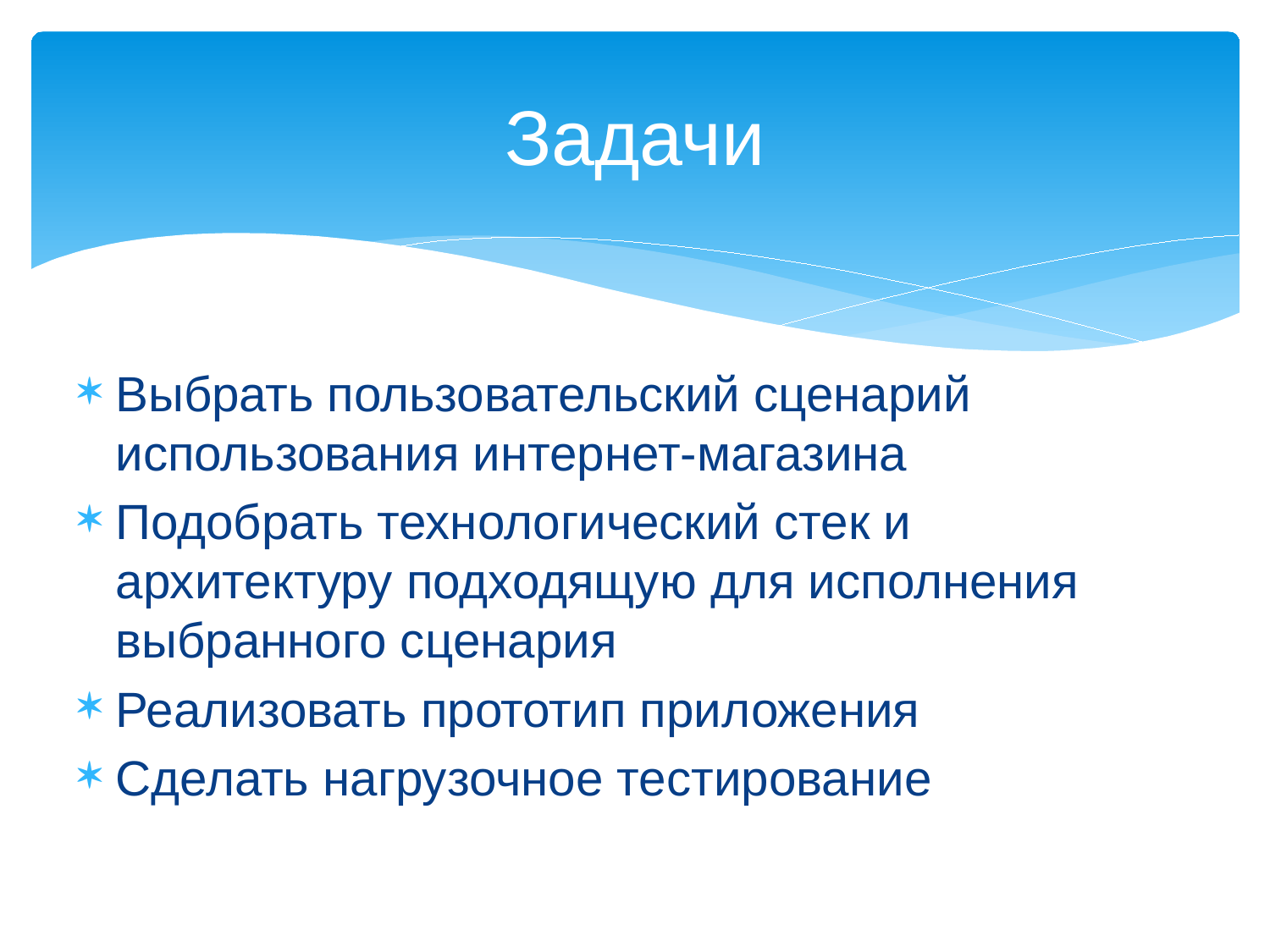

# Задачи
Выбрать пользовательский сценарий использования интернет-магазина
Подобрать технологический стек и архитектуру подходящую для исполнения выбранного сценария
Реализовать прототип приложения
Сделать нагрузочное тестирование